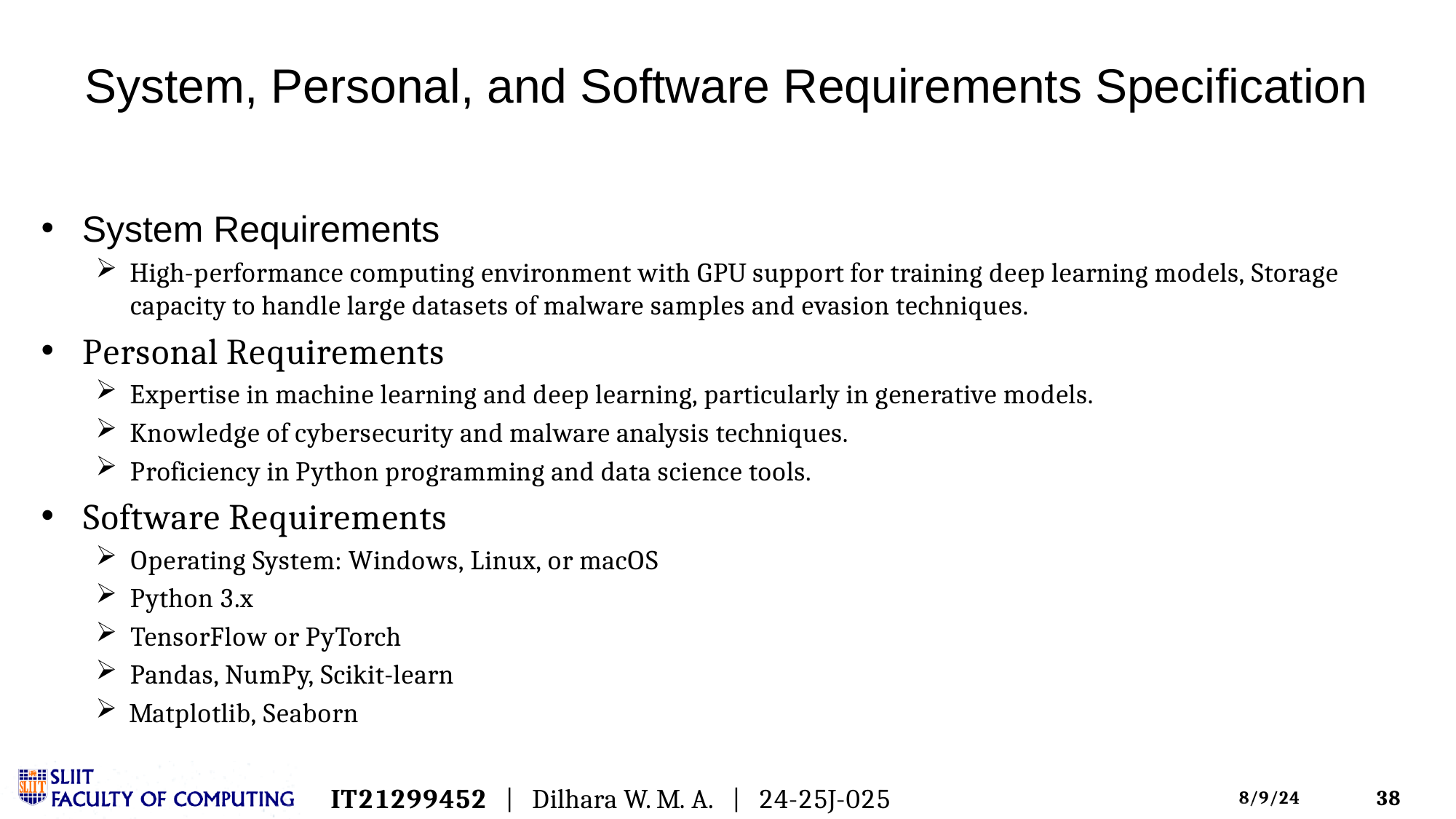

# System, Personal, and Software Requirements Specification
System Requirements
High-performance computing environment with GPU support for training deep learning models, Storage capacity to handle large datasets of malware samples and evasion techniques.
Personal Requirements
Expertise in machine learning and deep learning, particularly in generative models.
Knowledge of cybersecurity and malware analysis techniques.
Proficiency in Python programming and data science tools.
Software Requirements
Operating System: Windows, Linux, or macOS
Python 3.x
TensorFlow or PyTorch
Pandas, NumPy, Scikit-learn
Matplotlib, Seaborn
IT21299452   |   Dilhara W. M. A.   |   24-25J-025